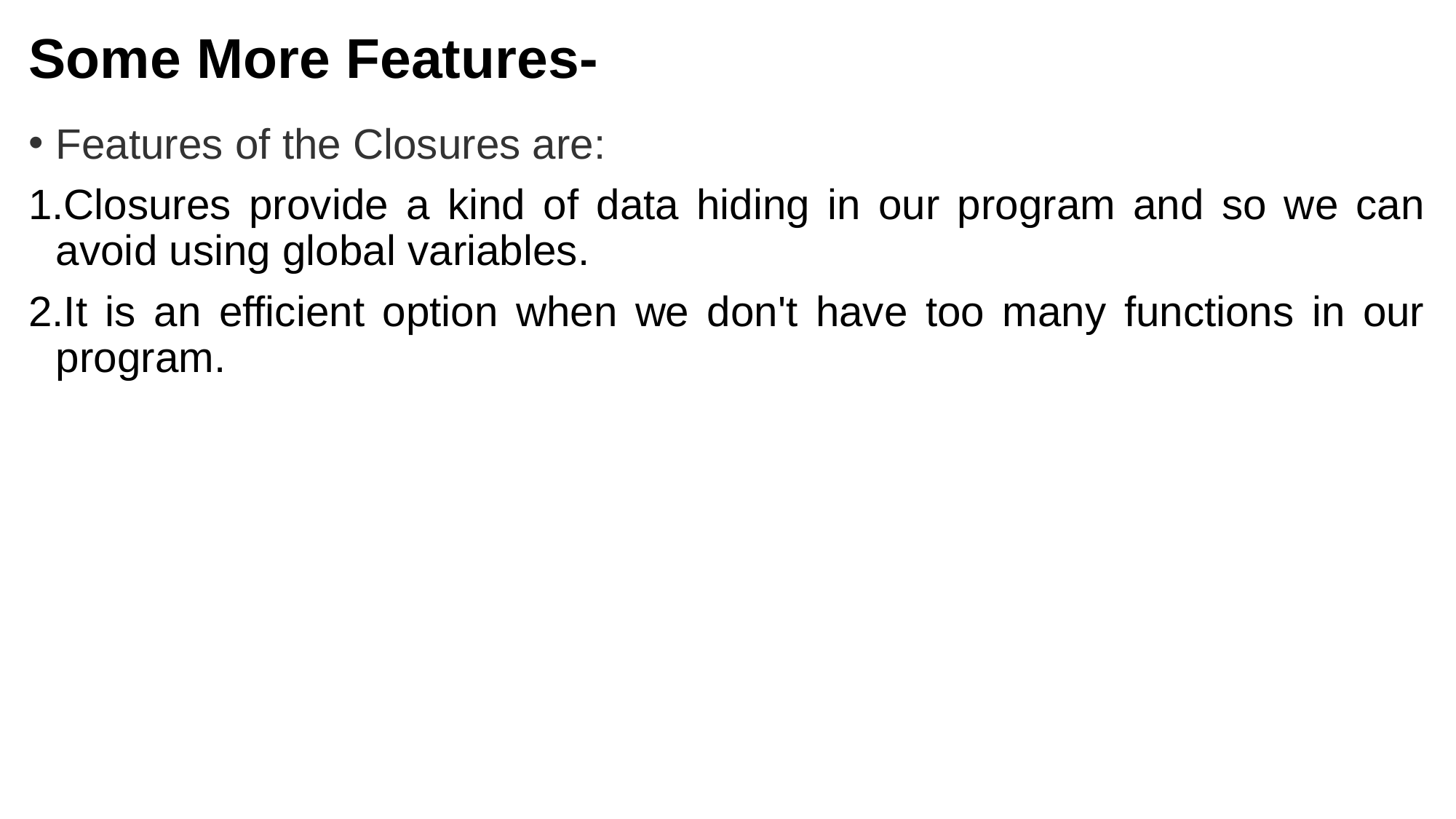

# Some More Features-
Features of the Closures are:
Closures provide a kind of data hiding in our program and so we can avoid using global variables.
It is an efficient option when we don't have too many functions in our program.